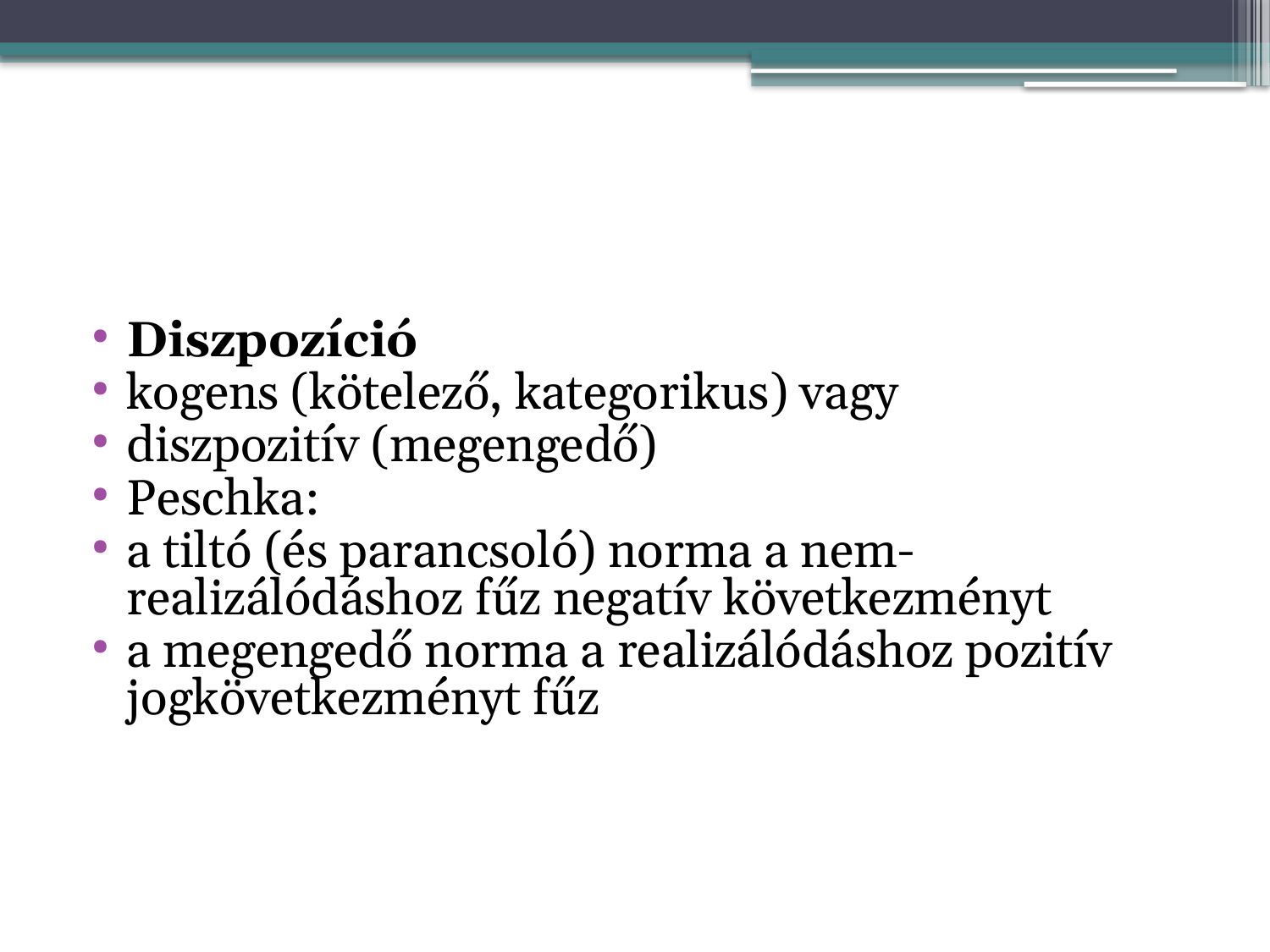

#
Diszpozíció
kogens (kötelező, kategorikus) vagy
diszpozitív (megengedő)
Peschka:
a tiltó (és parancsoló) norma a nem-realizálódáshoz fűz negatív következményt
a megengedő norma a realizálódáshoz pozitív jogkövetkezményt fűz